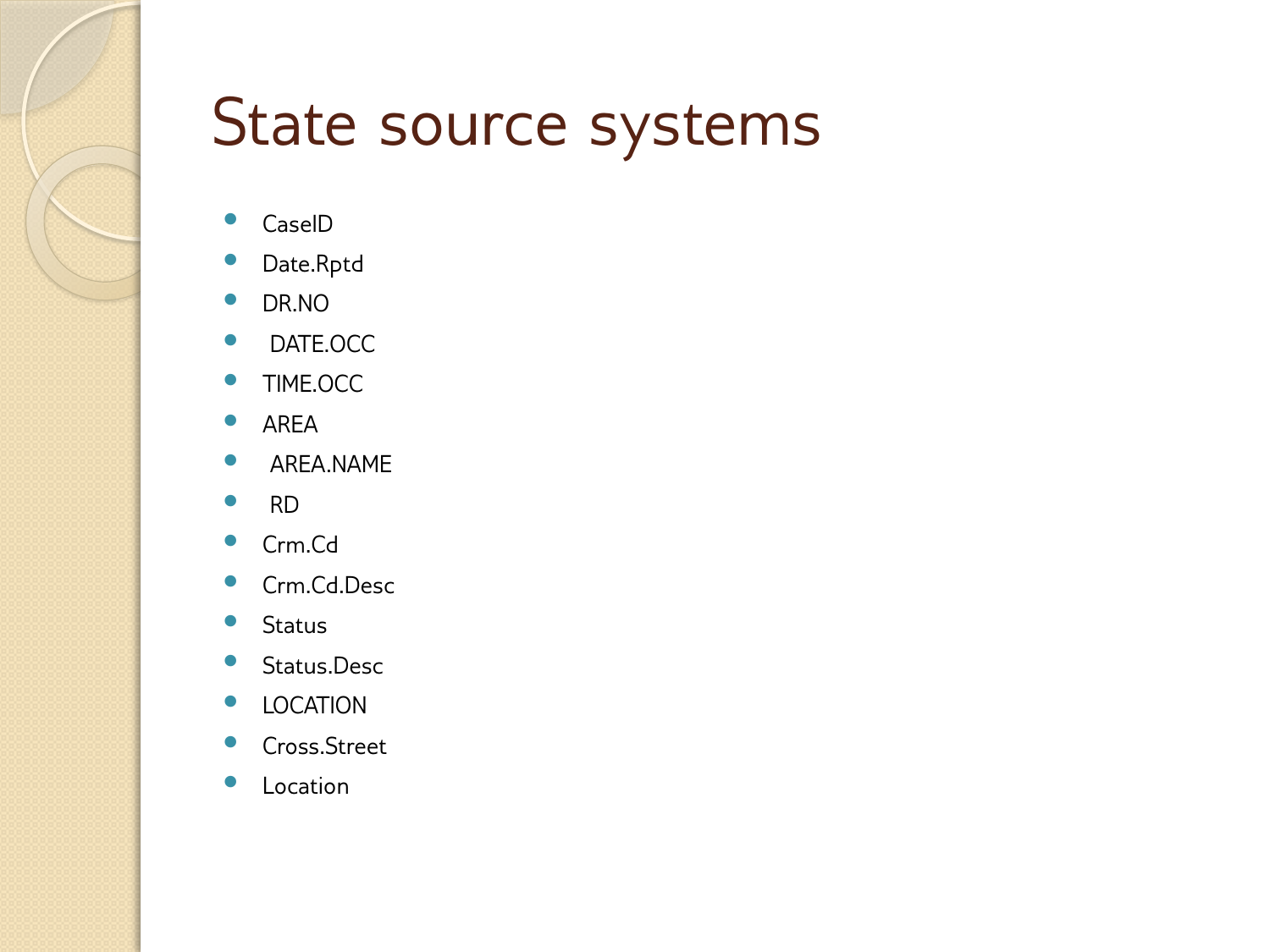

# State source systems
CaseID
Date.Rptd
DR.NO
 DATE.OCC
TIME.OCC
AREA
 AREA.NAME
 RD
Crm.Cd
Crm.Cd.Desc
Status
Status.Desc
LOCATION
Cross.Street
Location